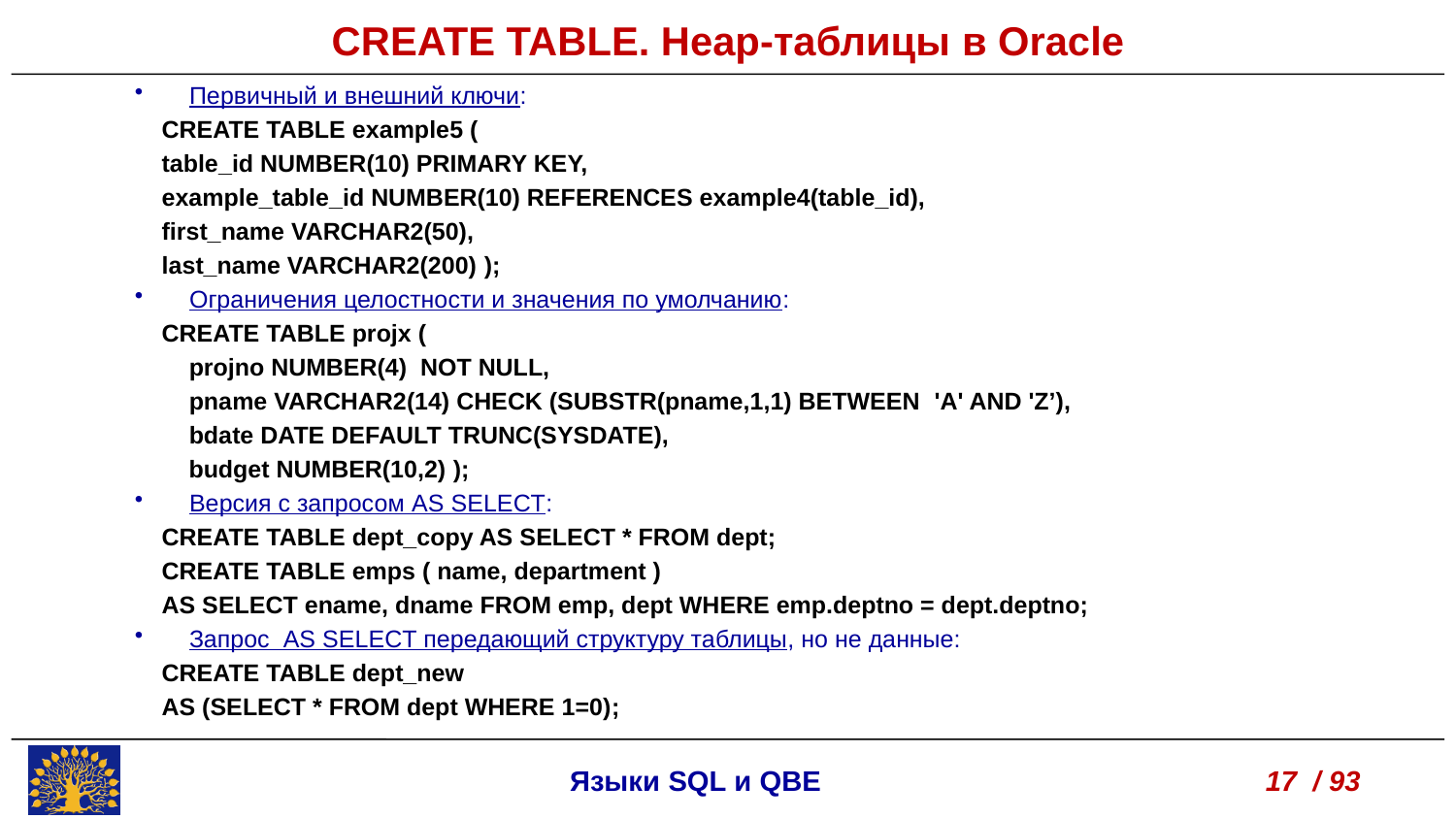

CREATE TABLE. Heap-таблицы в Oracle
Первичный и внешний ключи:
    CREATE TABLE example5 (
    table_id NUMBER(10) PRIMARY KEY,
    example_table_id NUMBER(10) REFERENCES example4(table_id),
    first_name VARCHAR2(50),
    last_name VARCHAR2(200) );
Ограничения целостности и значения по умолчанию:
    CREATE TABLE projx (
        projno NUMBER(4)  NOT NULL,
        pname VARCHAR2(14) CHECK (SUBSTR(pname,1,1) BETWEEN  'A' AND 'Z’),
        bdate DATE DEFAULT TRUNC(SYSDATE),
        budget NUMBER(10,2) );
Версия с запросом AS SELECT:
    CREATE TABLE dept_copy AS SELECT * FROM dept;
    CREATE TABLE emps ( name, department )
    AS SELECT ename, dname FROM emp, dept WHERE emp.deptno = dept.deptno;
Запрос  AS SELECT передающий структуру таблицы, но не данные:
    CREATE TABLE dept_new
    AS (SELECT * FROM dept WHERE 1=0);